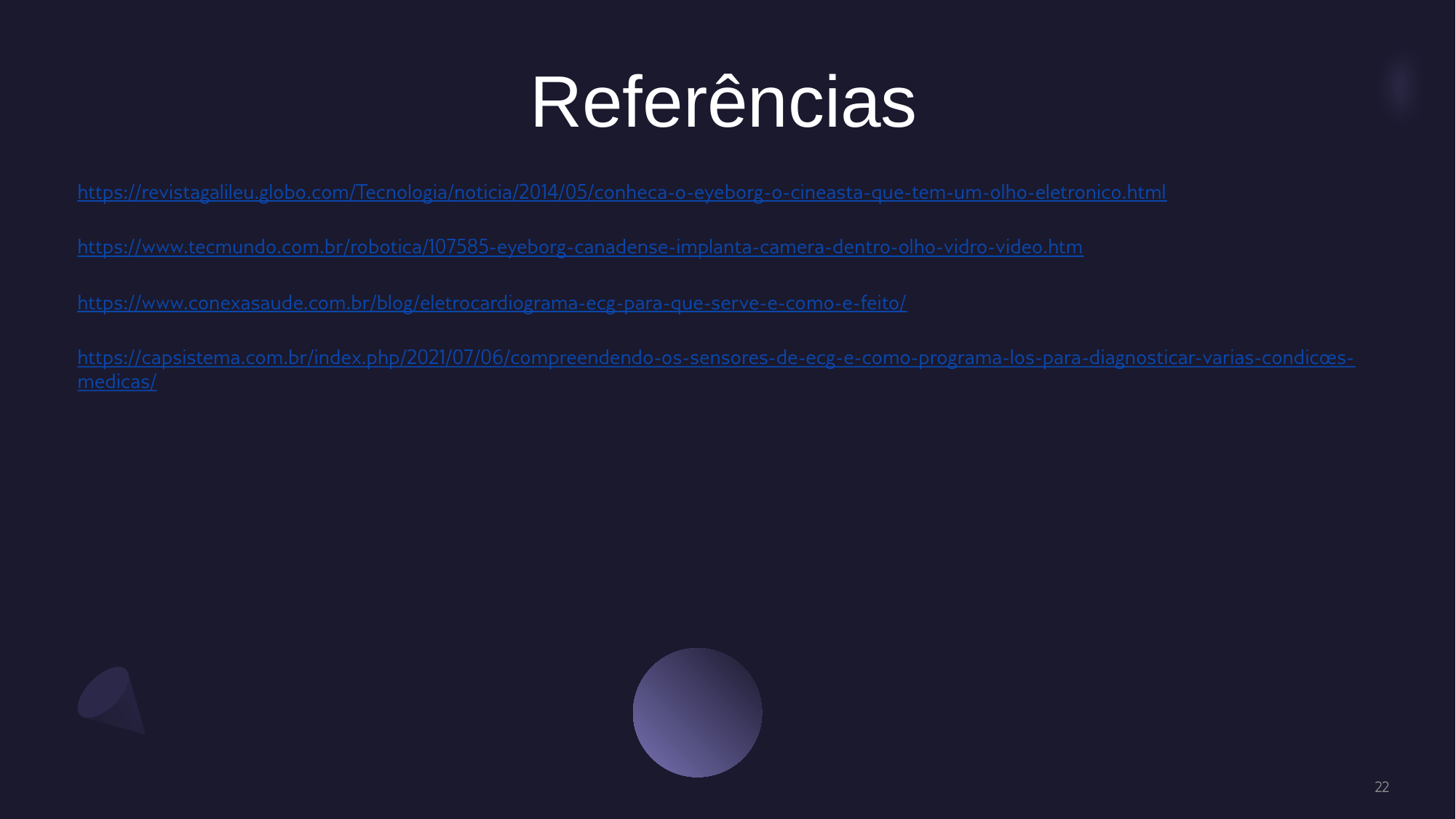

# Referências
https://revistagalileu.globo.com/Tecnologia/noticia/2014/05/conheca-o-eyeborg-o-cineasta-que-tem-um-olho-eletronico.html
https://www.tecmundo.com.br/robotica/107585-eyeborg-canadense-implanta-camera-dentro-olho-vidro-video.htm
https://www.conexasaude.com.br/blog/eletrocardiograma-ecg-para-que-serve-e-como-e-feito/
https://capsistema.com.br/index.php/2021/07/06/compreendendo-os-sensores-de-ecg-e-como-programa-los-para-diagnosticar-varias-condicoes-medicas/

22